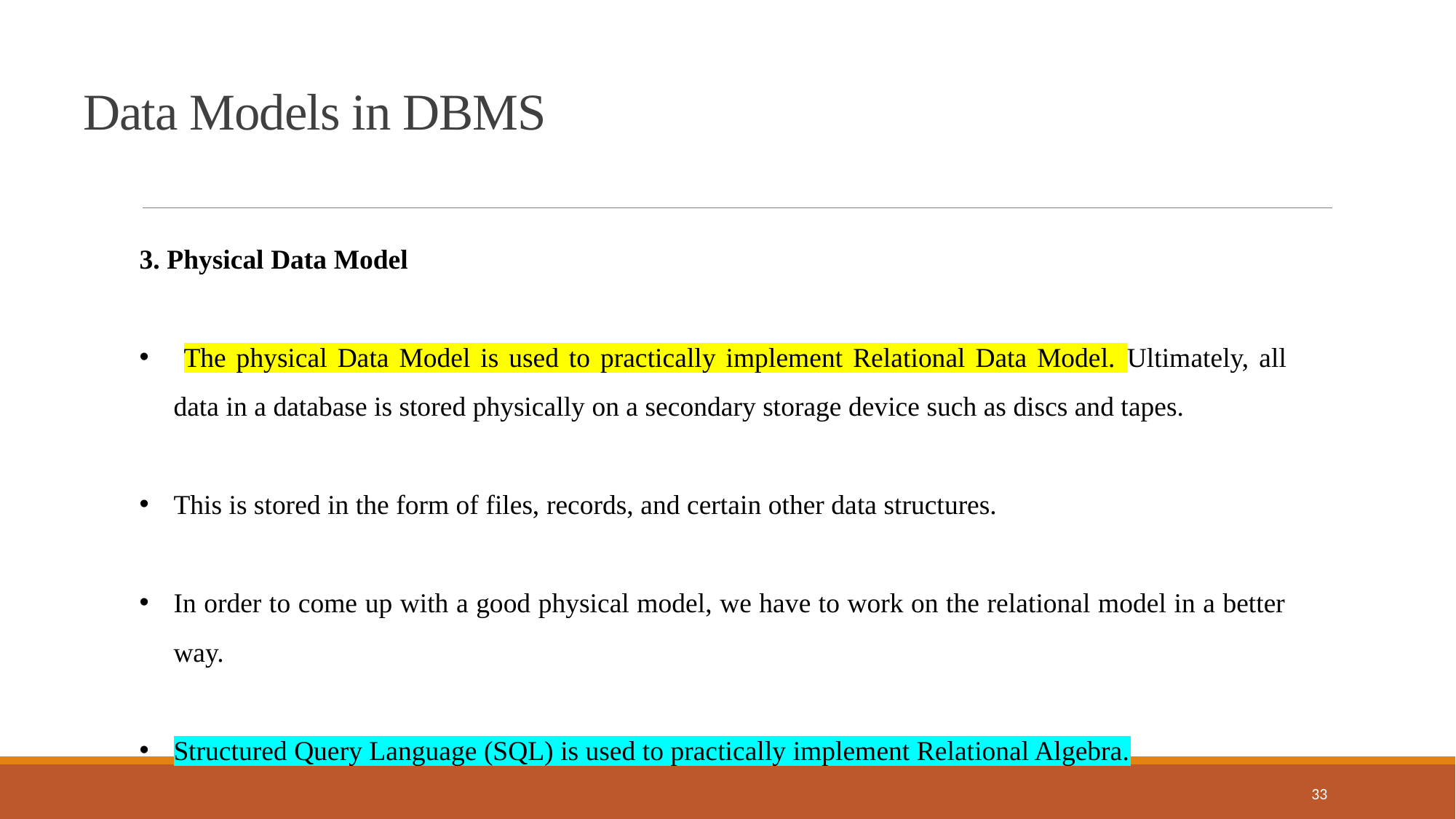

Data Models in DBMS
3. Physical Data Model

 The physical Data Model is used to practically implement Relational Data Model. Ultimately, all data in a database is stored physically on a secondary storage device such as discs and tapes.

This is stored in the form of files, records, and certain other data structures.

In order to come up with a good physical model, we have to work on the relational model in a better way.

Structured Query Language (SQL) is used to practically implement Relational Algebra.
33